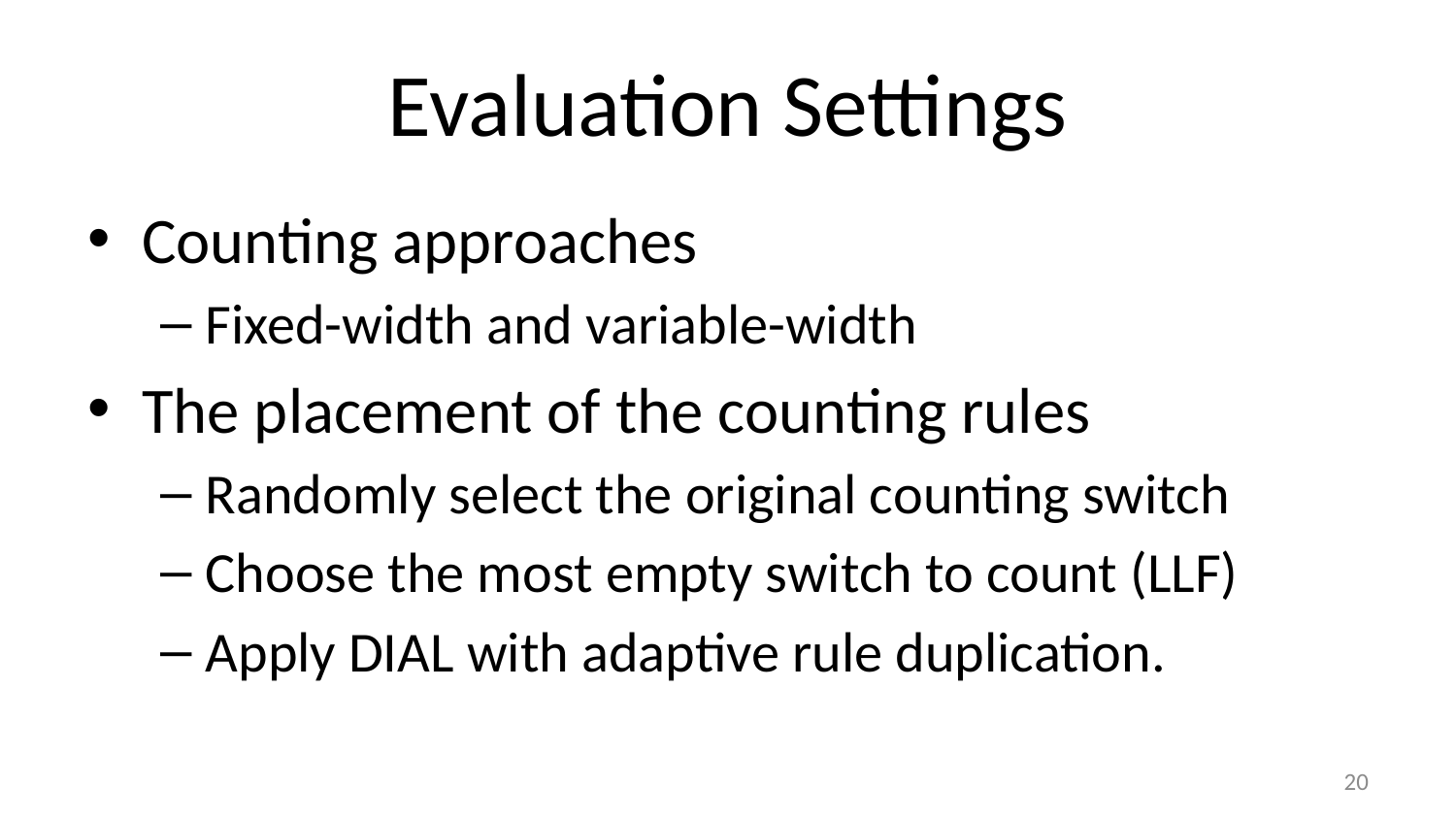

# Evaluation Settings
Counting approaches
Fixed-width and variable-width
The placement of the counting rules
Randomly select the original counting switch
Choose the most empty switch to count (LLF)
Apply DIAL with adaptive rule duplication.

20